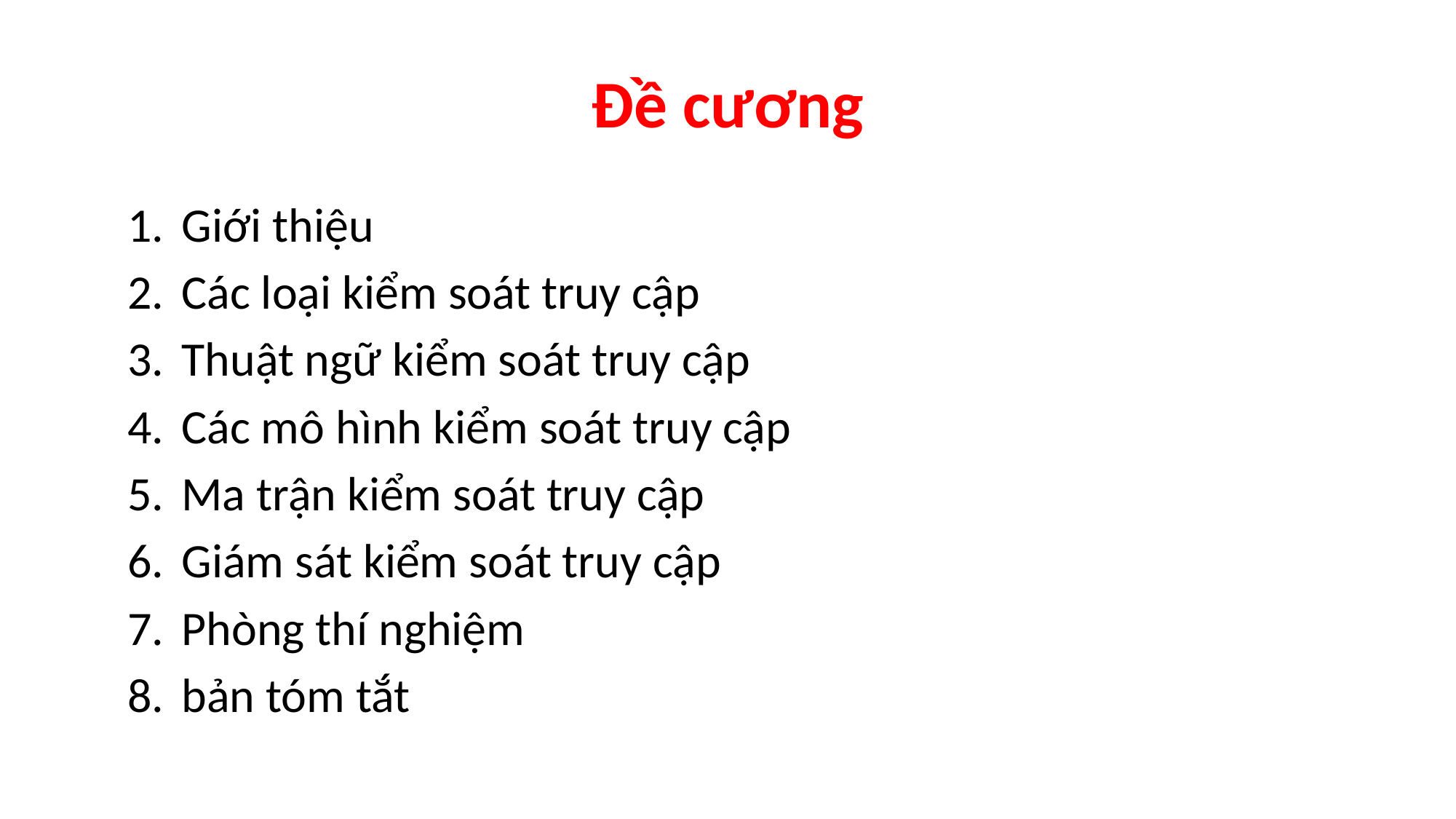

# Đề cương
Giới thiệu
Các loại kiểm soát truy cập
Thuật ngữ kiểm soát truy cập
Các mô hình kiểm soát truy cập
Ma trận kiểm soát truy cập
Giám sát kiểm soát truy cập
Phòng thí nghiệm
bản tóm tắt